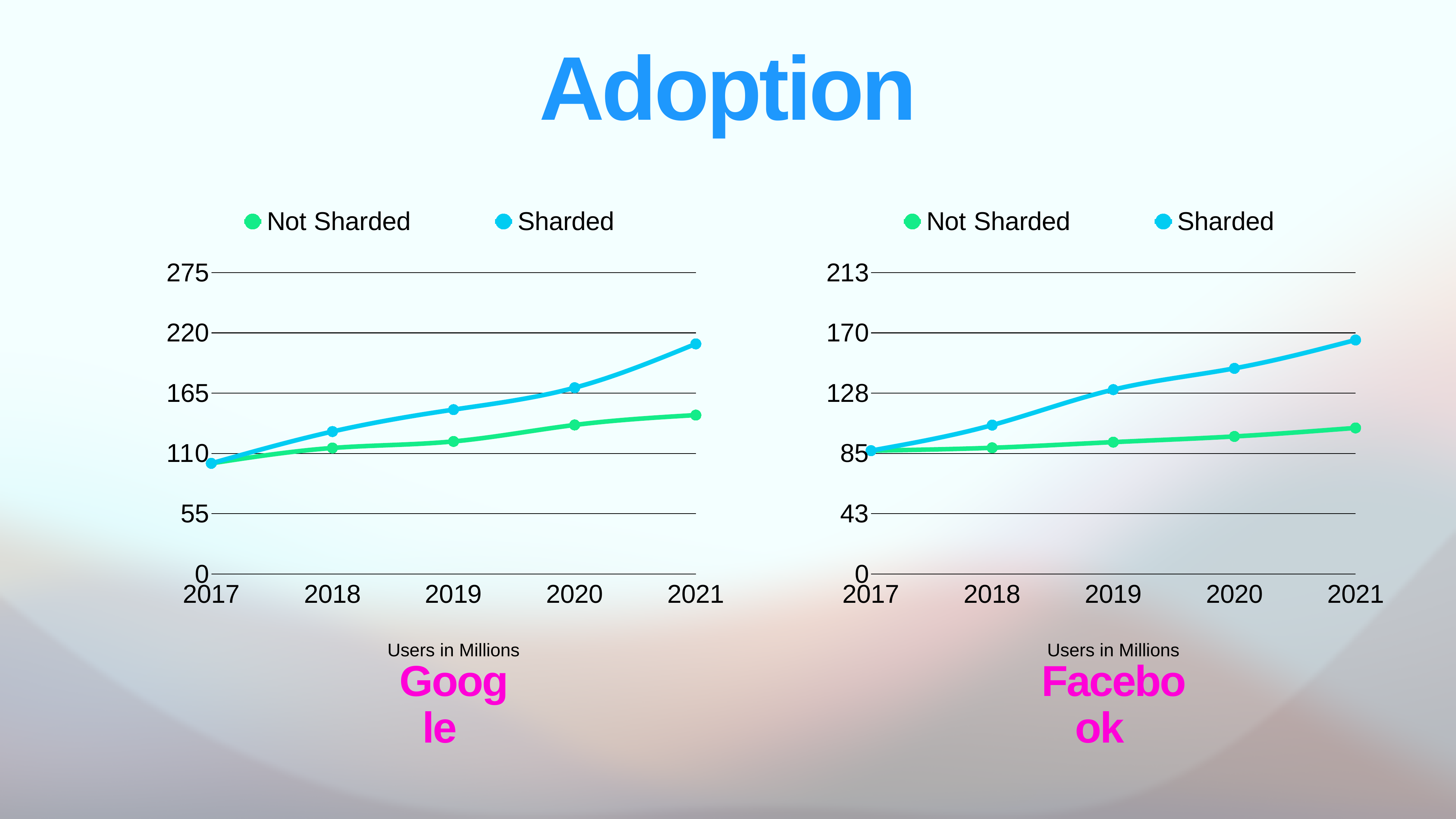

# Adoption

### Chart

| Category | Not Sharded | Sharded |
|---|---|---|
| 2017 | 101.0 | 101.0 |
| 2018 | 115.0 | 130.0 |
| 2019 | 121.0 | 150.0 |
| 2020 | 136.0 | 170.0 |
| 2021 | 145.0 | 210.0 |

### Chart

| Category | Not Sharded | Sharded |
|---|---|---|
| 2017 | 87.0 | 87.0 |
| 2018 | 89.0 | 105.0 |
| 2019 | 93.0 | 130.0 |
| 2020 | 97.0 | 145.0 |
| 2021 | 103.0 | 165.0 |
Users in Millions
Users in Millions
Google
Facebook